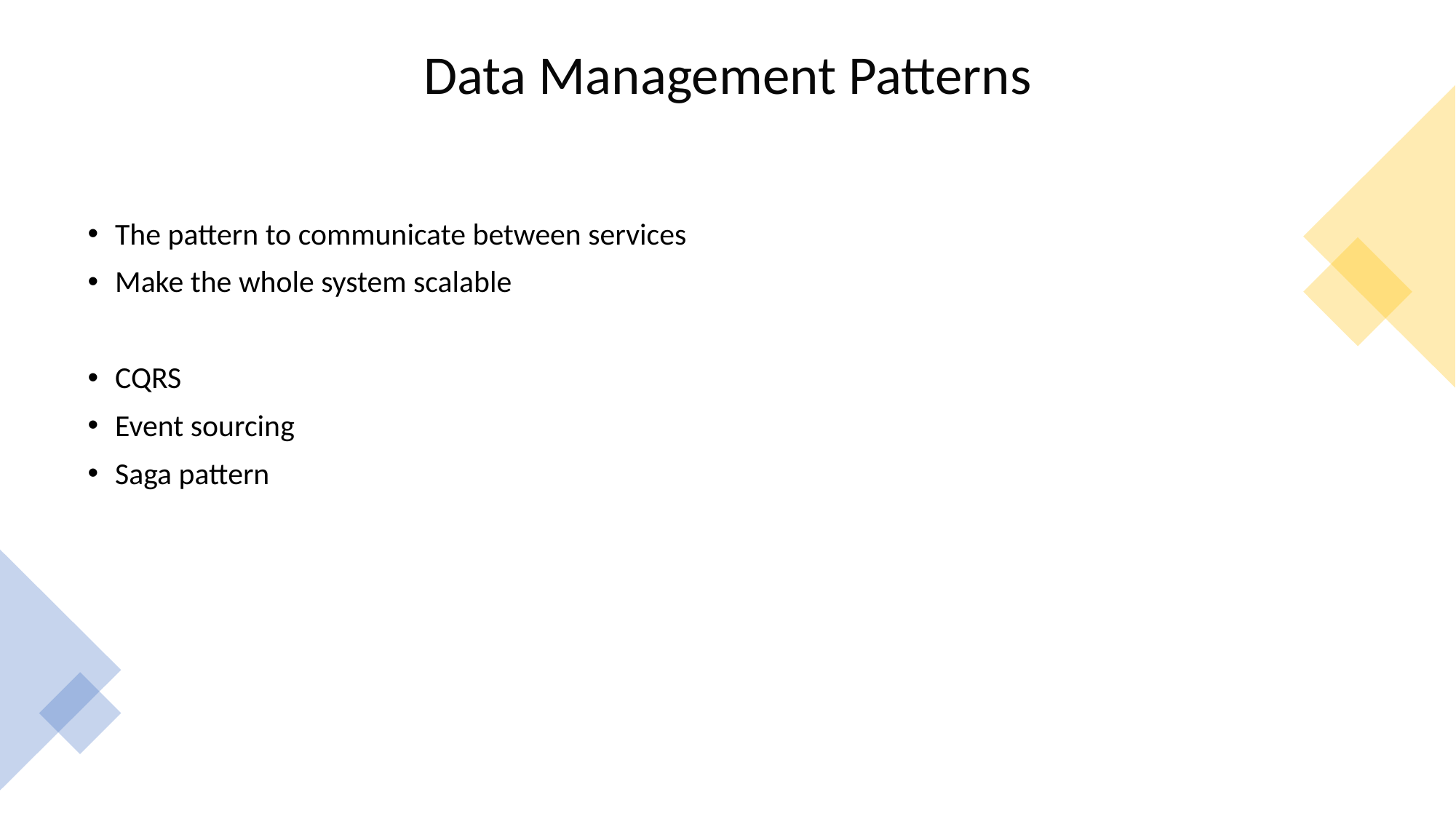

# Data Management Patterns

The pattern to communicate between services
Make the whole system scalable

CQRS
Event sourcing
Saga pattern